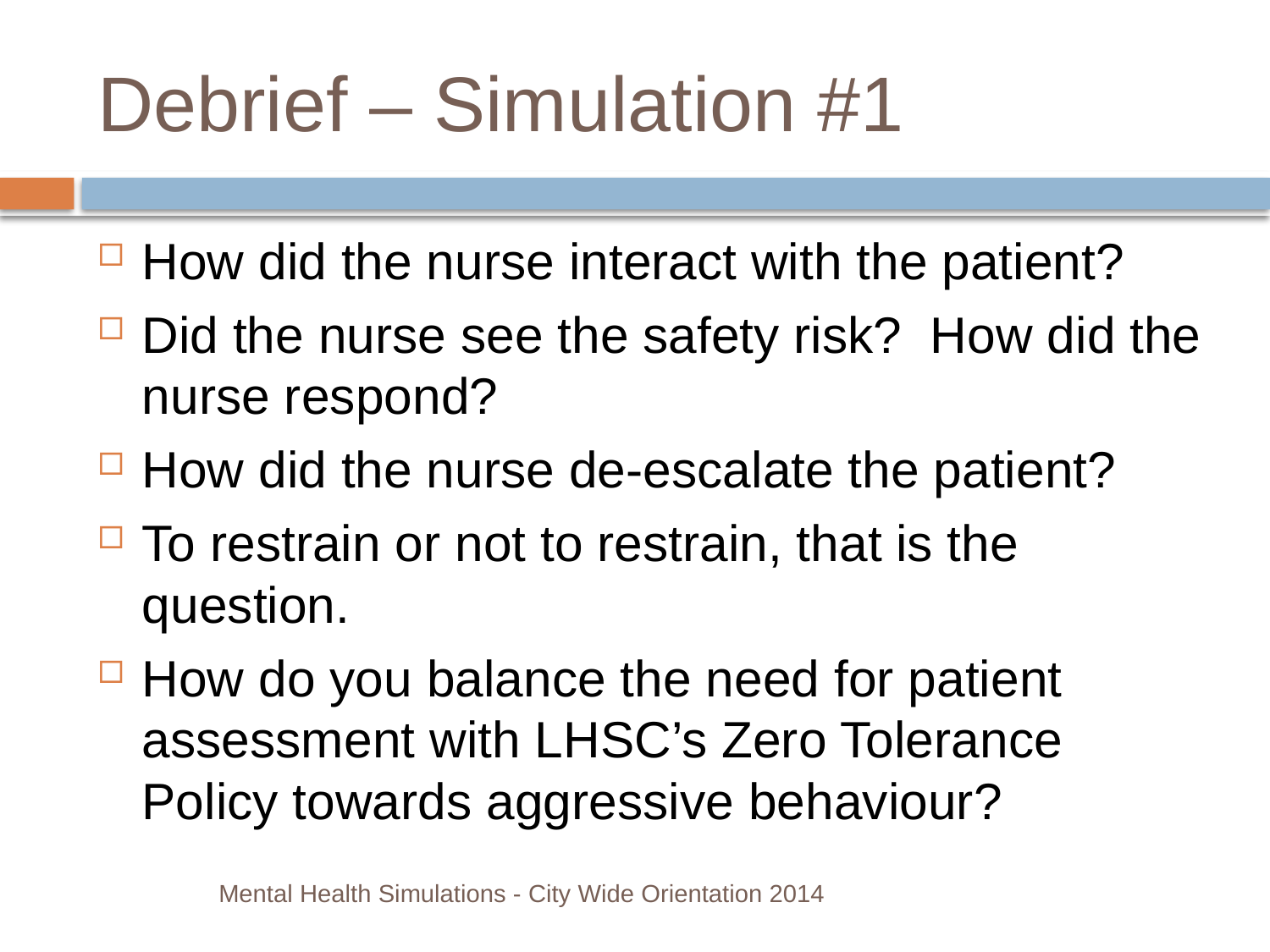

# Debrief – Simulation #1
How did the nurse interact with the patient?
Did the nurse see the safety risk?  How did the nurse respond?
How did the nurse de-escalate the patient?
To restrain or not to restrain, that is the question.
How do you balance the need for patient assessment with LHSC’s Zero Tolerance Policy towards aggressive behaviour?
Mental Health Simulations - City Wide Orientation 2014